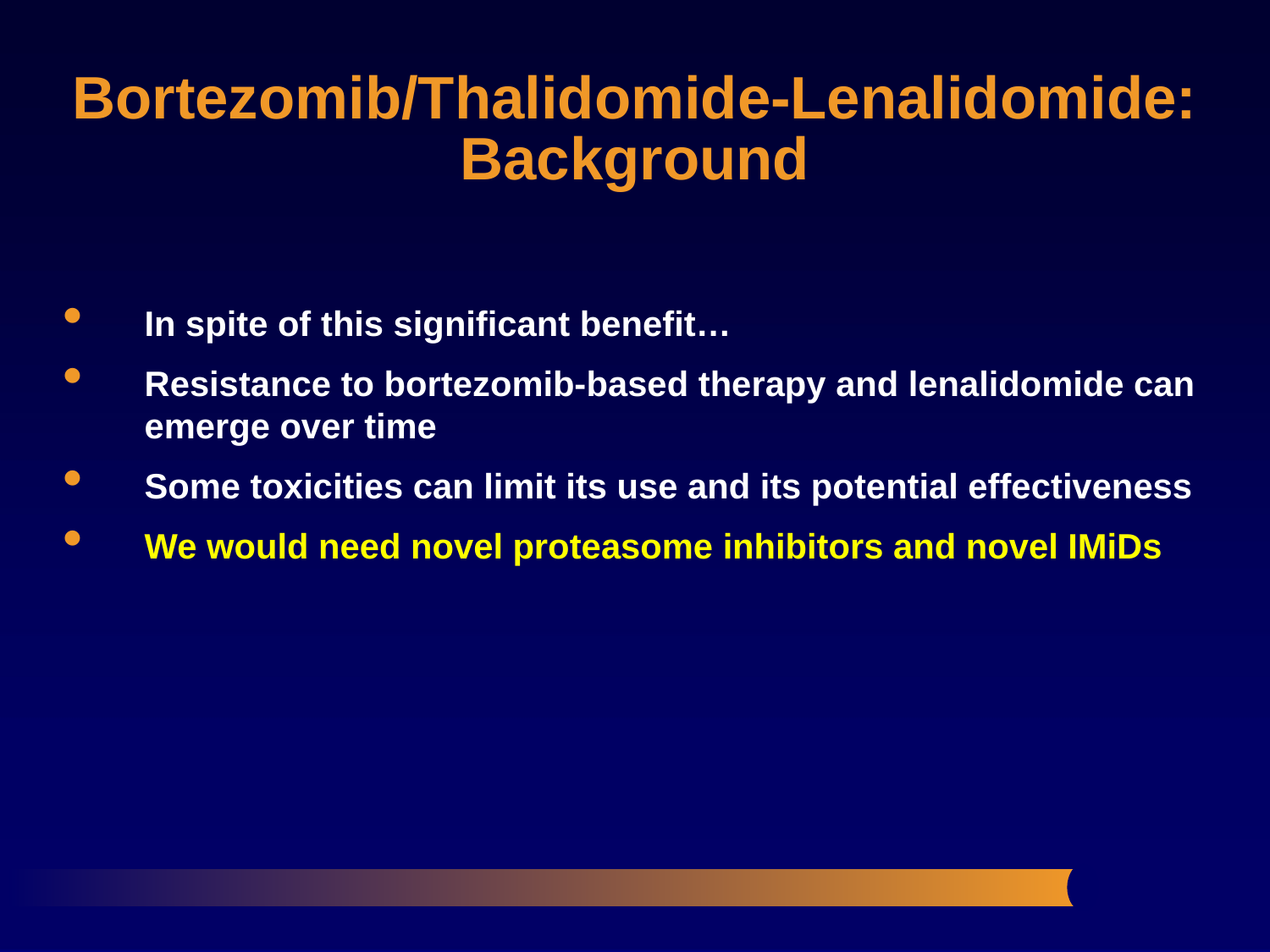

Bortezomib/Thalidomide-Lenalidomide: Background
In spite of this significant benefit…
Resistance to bortezomib-based therapy and lenalidomide can emerge over time
Some toxicities can limit its use and its potential effectiveness
We would need novel proteasome inhibitors and novel IMiDs